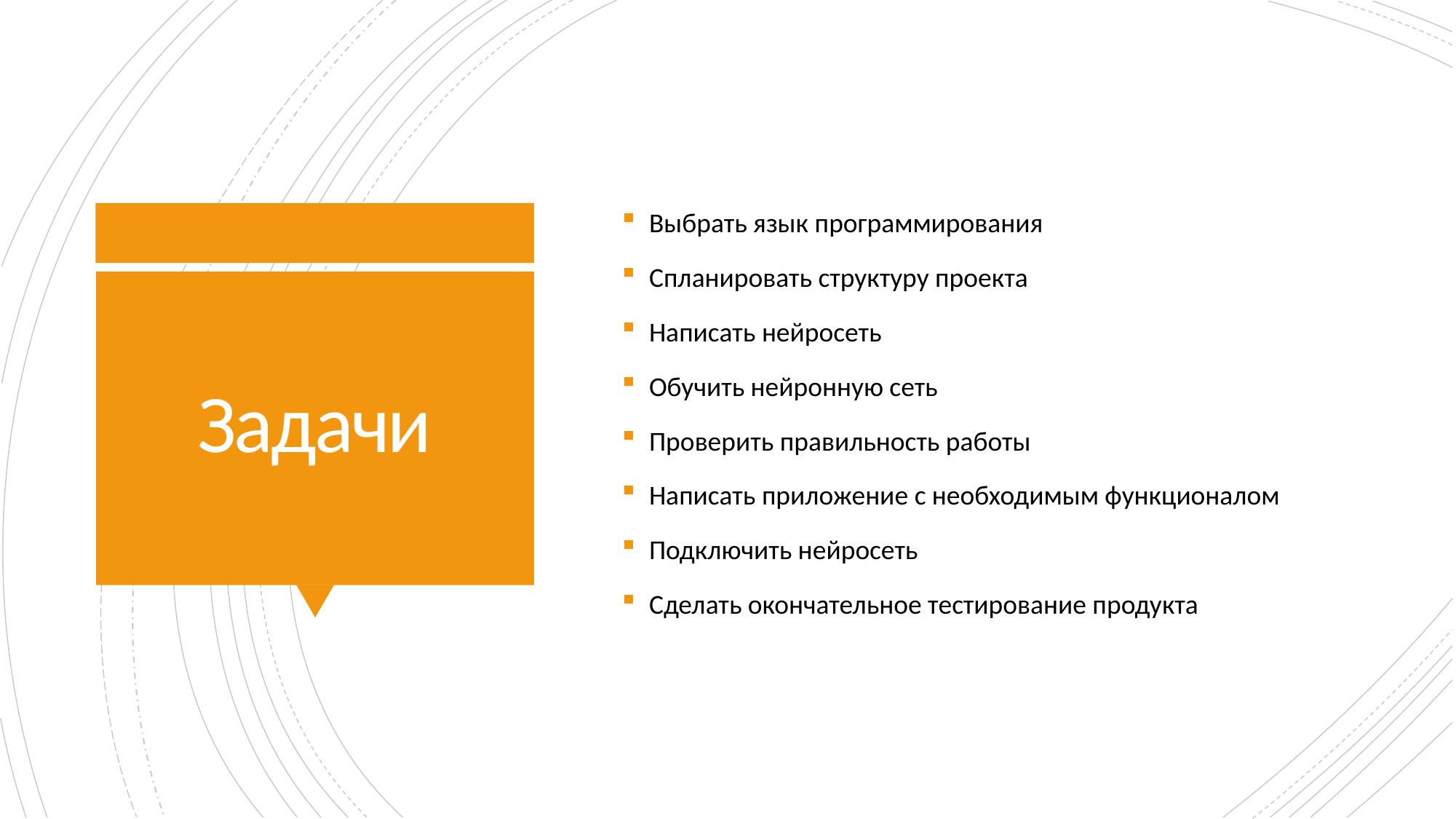

Выбрать язык программирования
Спланировать структуру проекта
Написать нейросеть
Обучить нейронную сеть
Проверить правильность работы
Написать приложение с необходимым функционалом
Подключить нейросеть
Сделать окончательное тестирование продукта
# Задачи